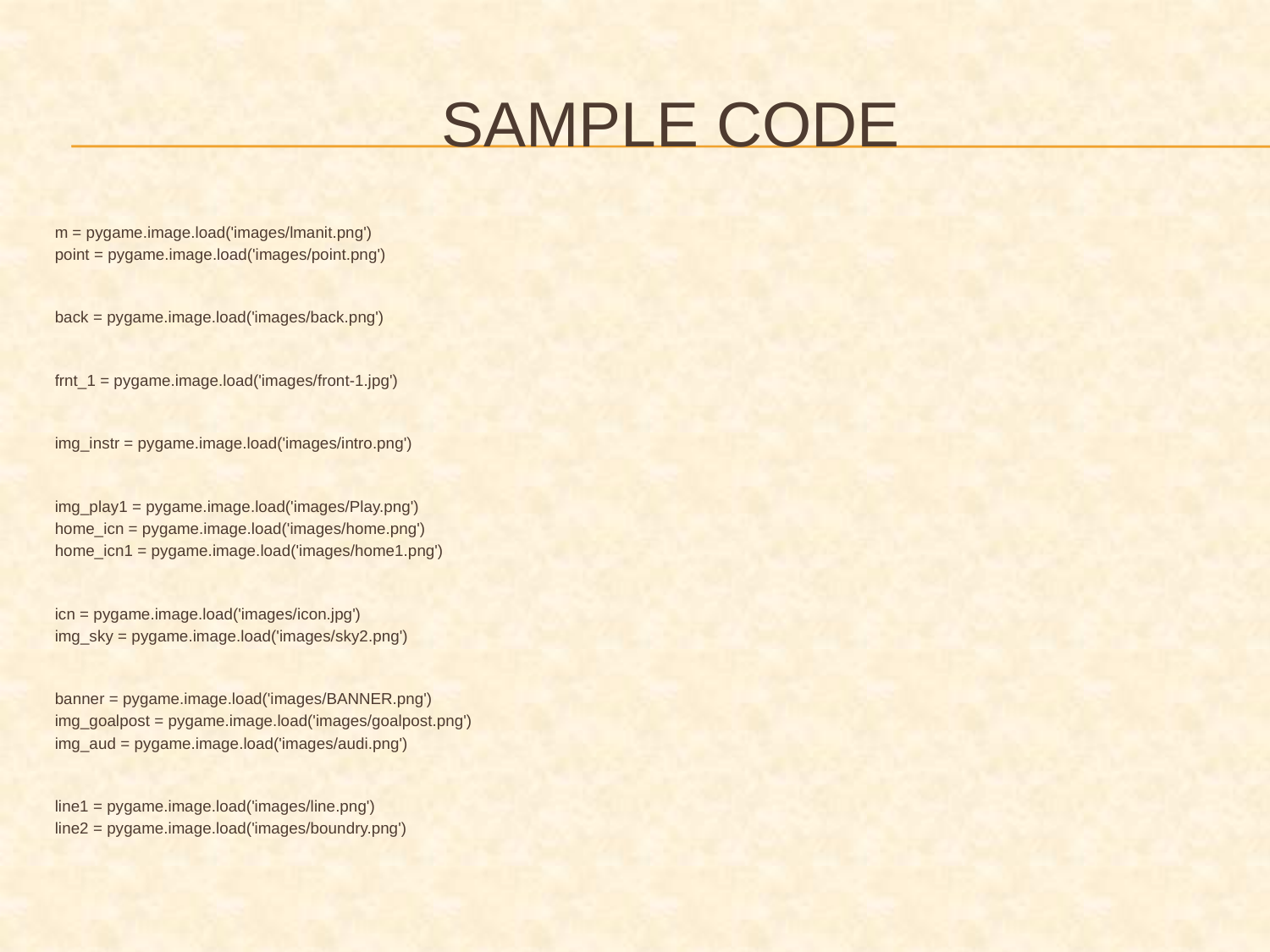

# SAMPLE CODE
m = pygame.image.load('images/lmanit.png')
point = pygame.image.load('images/point.png')

back = pygame.image.load('images/back.png')

frnt_1 = pygame.image.load('images/front-1.jpg')

img_instr = pygame.image.load('images/intro.png')

img_play1 = pygame.image.load('images/Play.png')
home_icn = pygame.image.load('images/home.png')
home_icn1 = pygame.image.load('images/home1.png')

icn = pygame.image.load('images/icon.jpg')
img_sky = pygame.image.load('images/sky2.png')

banner = pygame.image.load('images/BANNER.png')
img_goalpost = pygame.image.load('images/goalpost.png')
img_aud = pygame.image.load('images/audi.png')

line1 = pygame.image.load('images/line.png')
line2 = pygame.image.load('images/boundry.png')